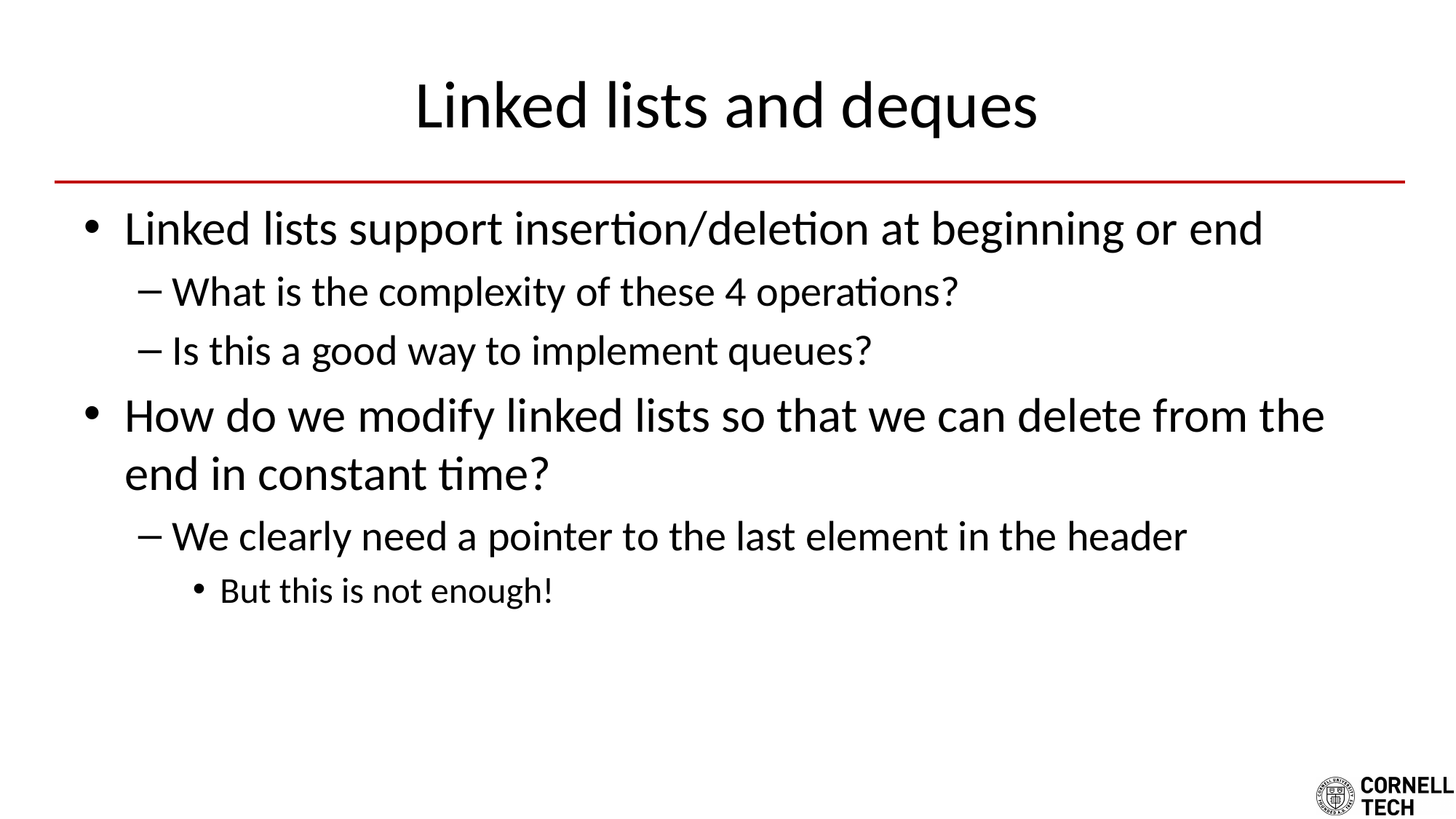

# Linked lists and deques
Linked lists support insertion/deletion at beginning or end
What is the complexity of these 4 operations?
Is this a good way to implement queues?
How do we modify linked lists so that we can delete from the end in constant time?
We clearly need a pointer to the last element in the header
But this is not enough!